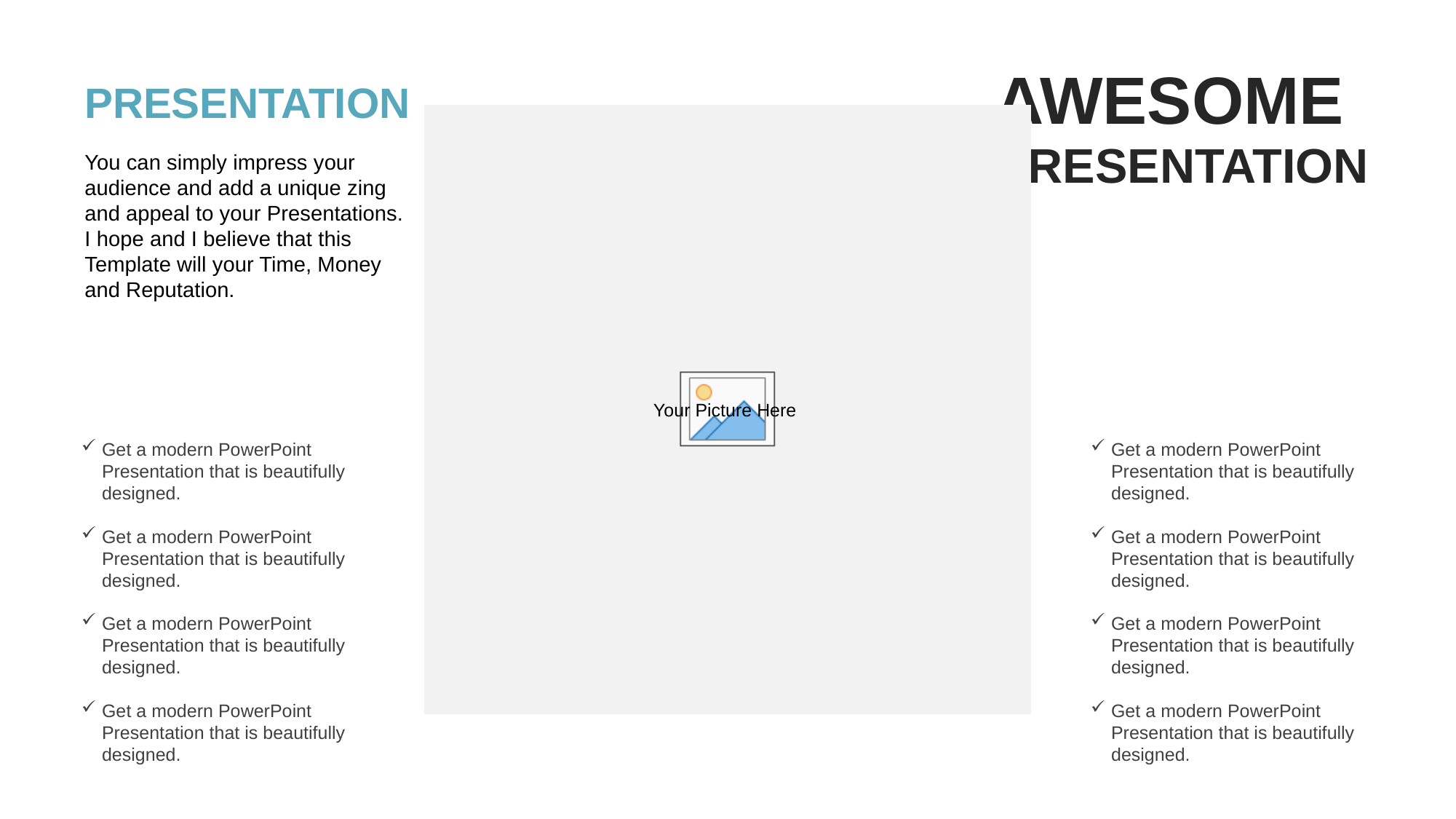

AWESOME
PRESENTATION
You can simply impress your audience and add a unique zing and appeal to your Presentations. I hope and I believe that this Template will your Time, Money and Reputation.

PRESENTATION

Get a modern PowerPoint  Presentation that is beautifully designed.

Get a modern PowerPoint  Presentation that is beautifully designed.

Get a modern PowerPoint  Presentation that is beautifully designed.

Get a modern PowerPoint  Presentation that is beautifully designed.
Get a modern PowerPoint  Presentation that is beautifully designed.

Get a modern PowerPoint  Presentation that is beautifully designed.

Get a modern PowerPoint  Presentation that is beautifully designed.

Get a modern PowerPoint  Presentation that is beautifully designed.